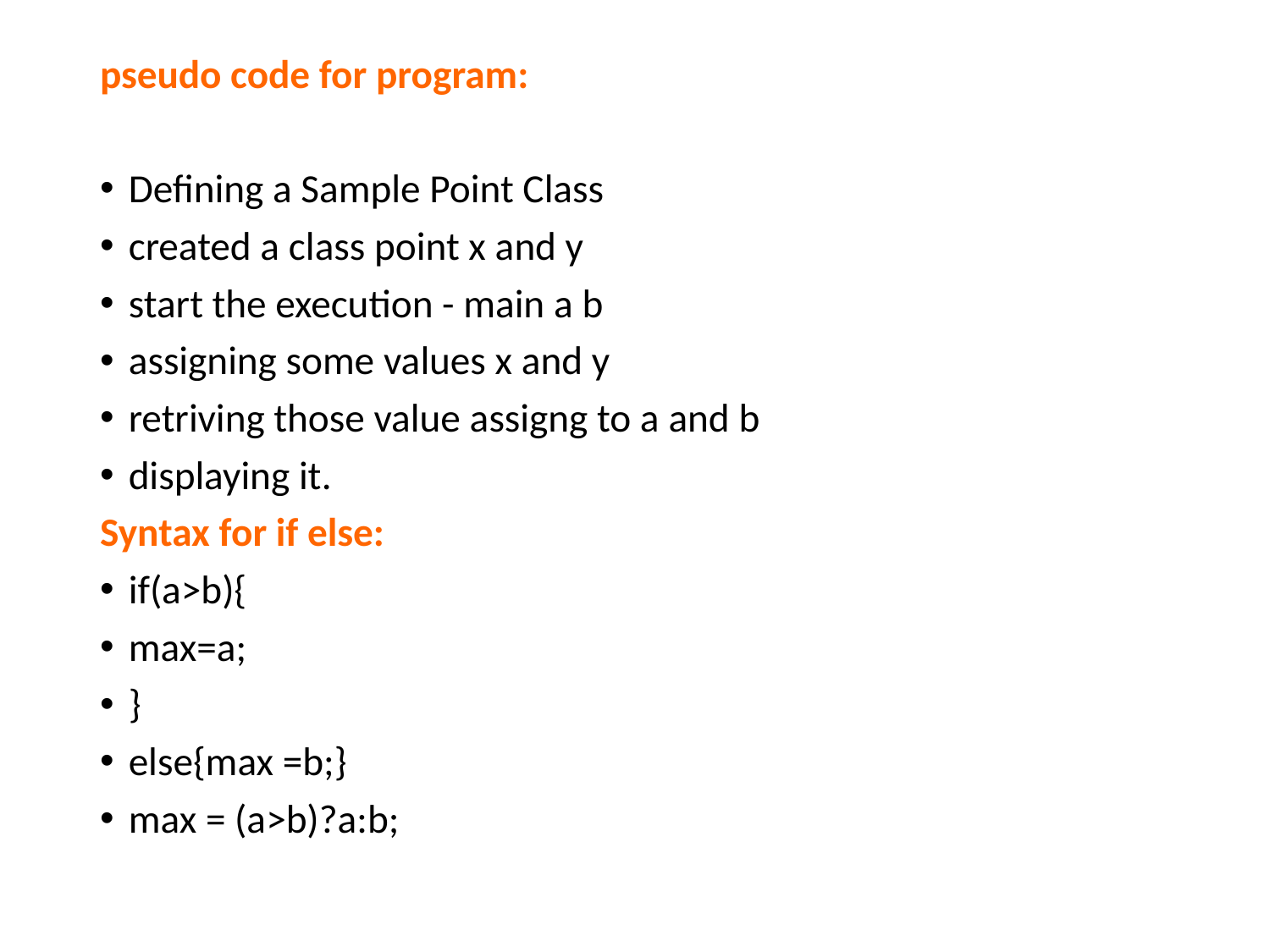

pseudo code for program:

Defining a Sample Point Class
created a class point x and y
start the execution - main a b
assigning some values x and y
retriving those value assigng to a and b
displaying it.
Syntax for if else:
if(a>b){
max=a;
}
else{max =b;}
max = (a>b)?a:b;